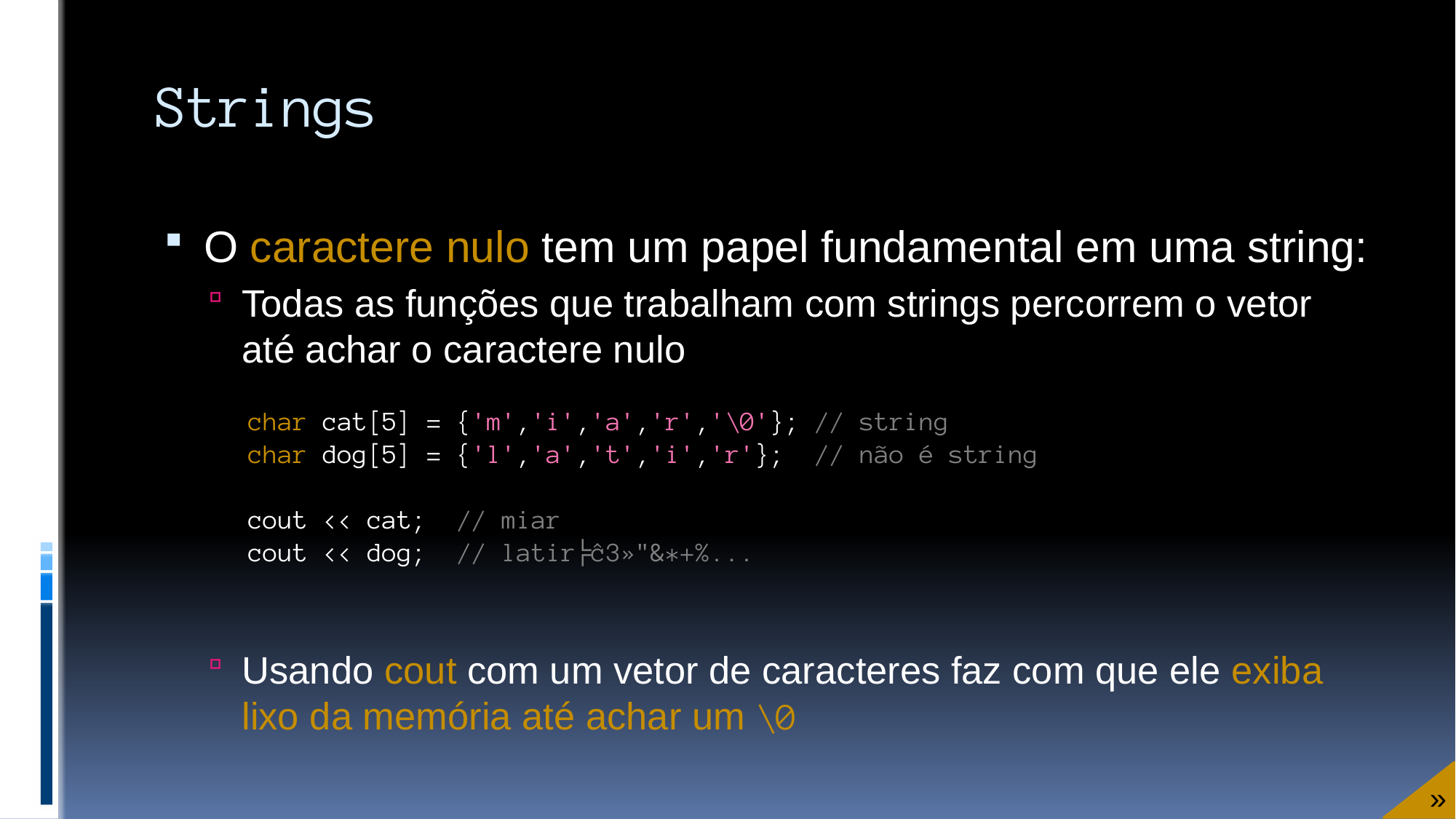

# Strings
O caractere nulo tem um papel fundamental em uma string:
Todas as funções que trabalham com strings percorrem o vetor até achar o caractere nulo

Usando cout com um vetor de caracteres faz com que ele exiba lixo da memória até achar um \0
char cat[5] = {'m','i','a','r','\0'}; // string
char dog[5] = {'l','a','t','i','r'};  // não é string

cout << cat;  // miar
cout << dog;  // latir╞ĉ3»"&*+%...

»